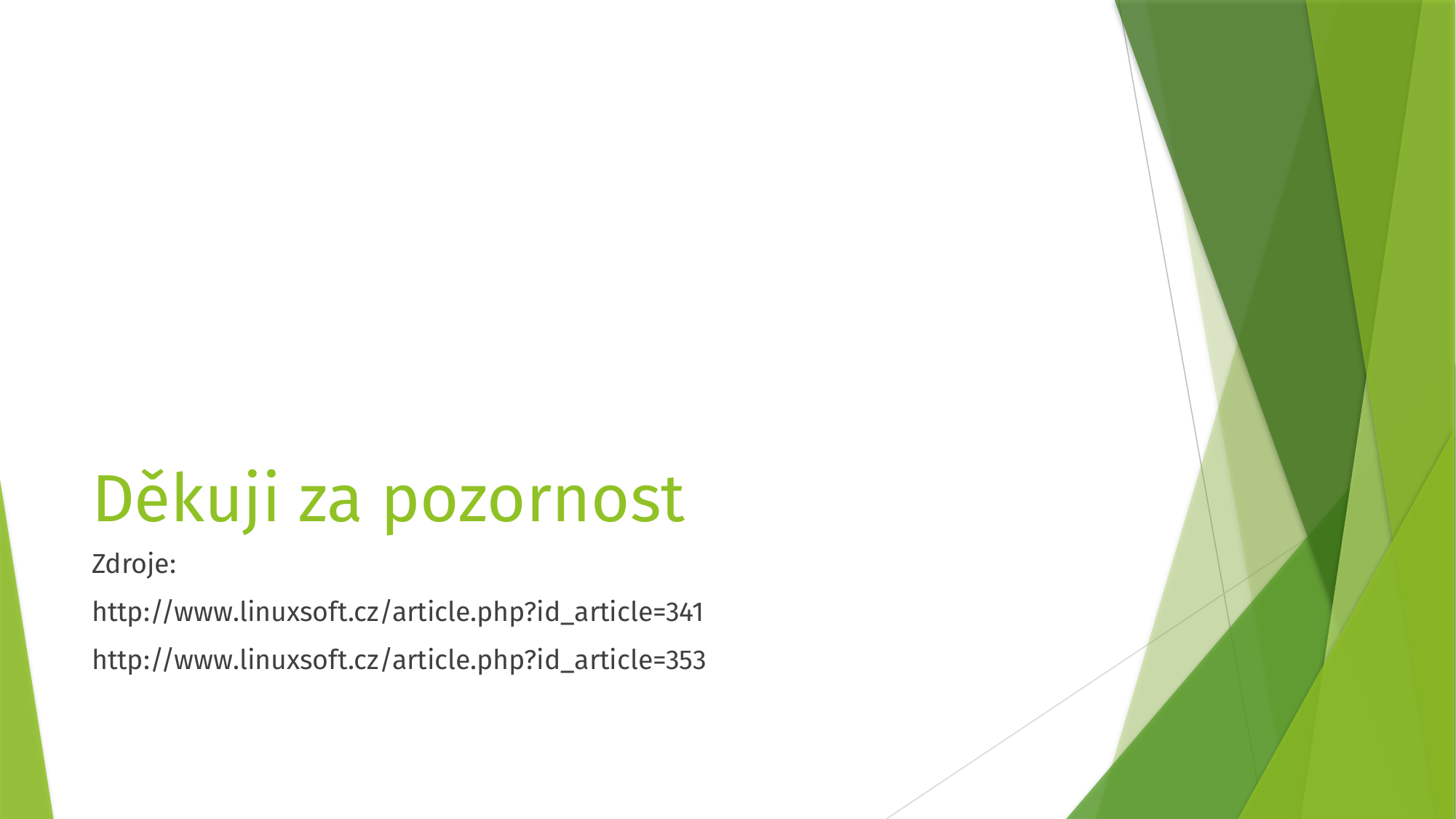

# Děkuji za pozornost
Zdroje:
http://www.linuxsoft.cz/article.php?id_article=341
http://www.linuxsoft.cz/article.php?id_article=353